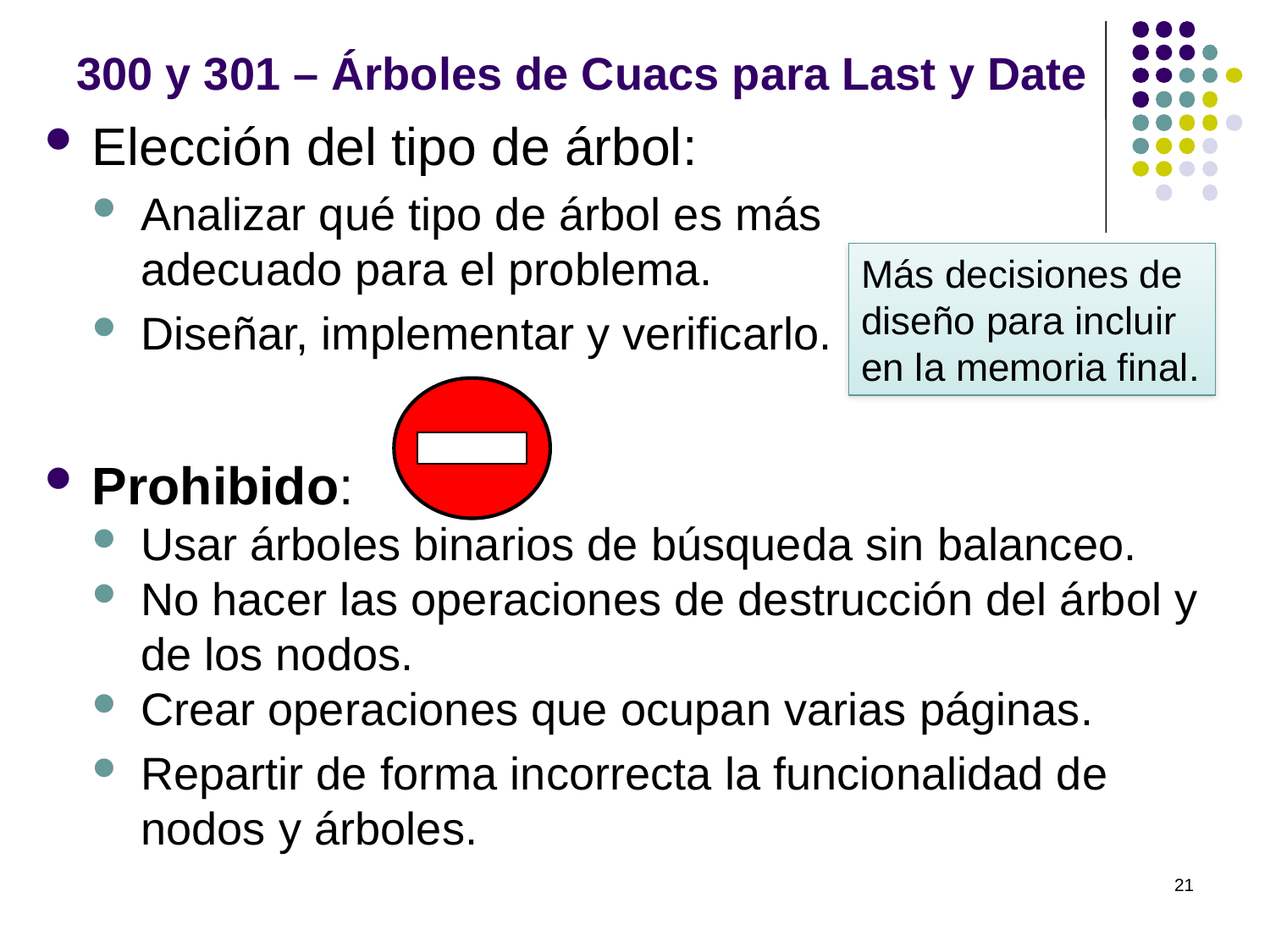

# 300 y 301 – Árboles de Cuacs para Last y Date
Elección del tipo de árbol:
Analizar qué tipo de árbol es más
adecuado para el problema.
Diseñar, implementar y verificarlo.

Prohibido:
Usar árboles binarios de búsqueda sin balanceo.
No hacer las operaciones de destrucción del árbol y de los nodos.
Crear operaciones que ocupan varias páginas.
Repartir de forma incorrecta la funcionalidad de nodos y árboles.
Más decisiones de diseño para incluir en la memoria final.

21